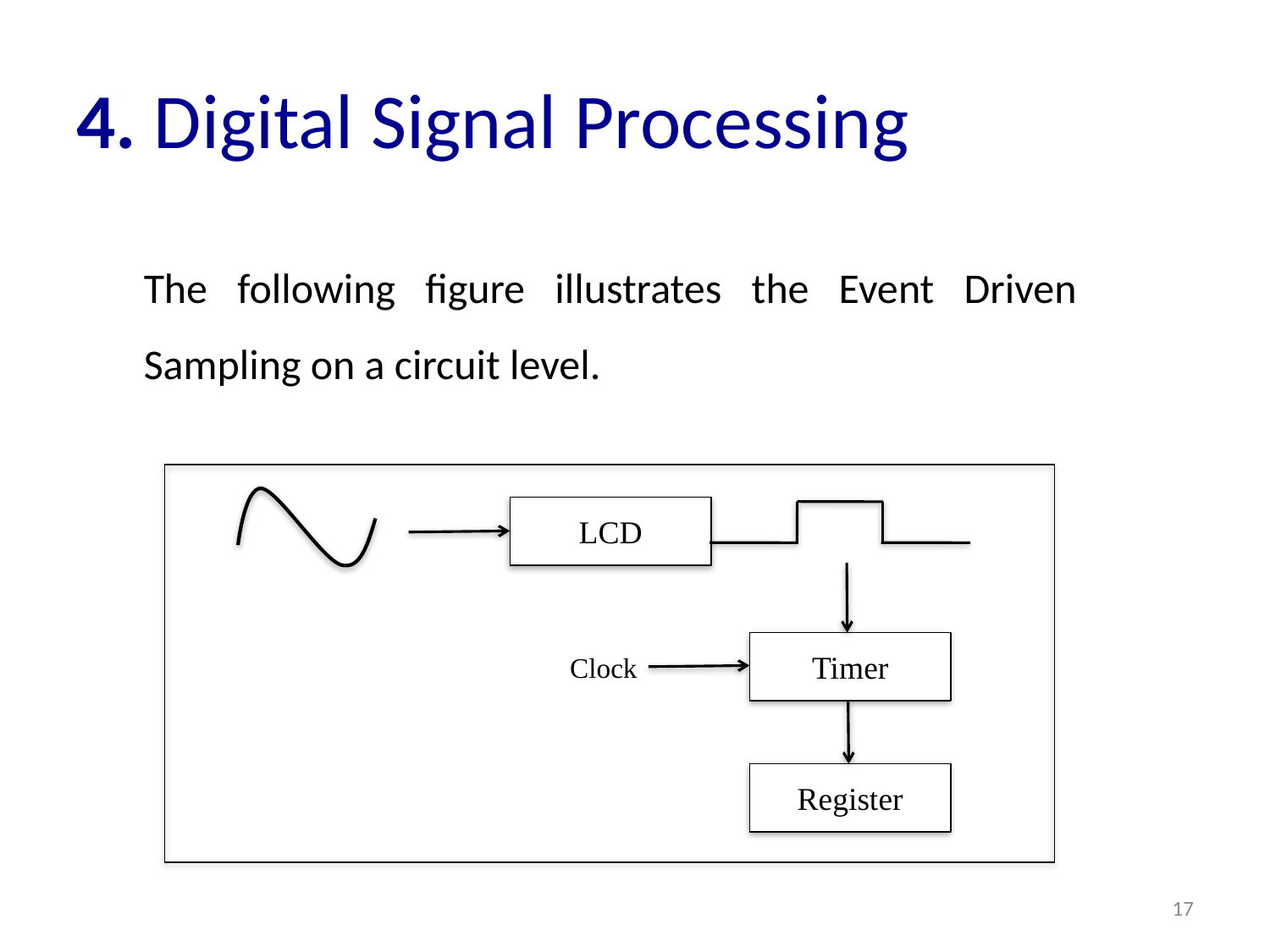

# 4. Digital Signal Processing
The following figure illustrates the Event Driven Sampling on a circuit level.

LCD
Timer
Register
Clock
17